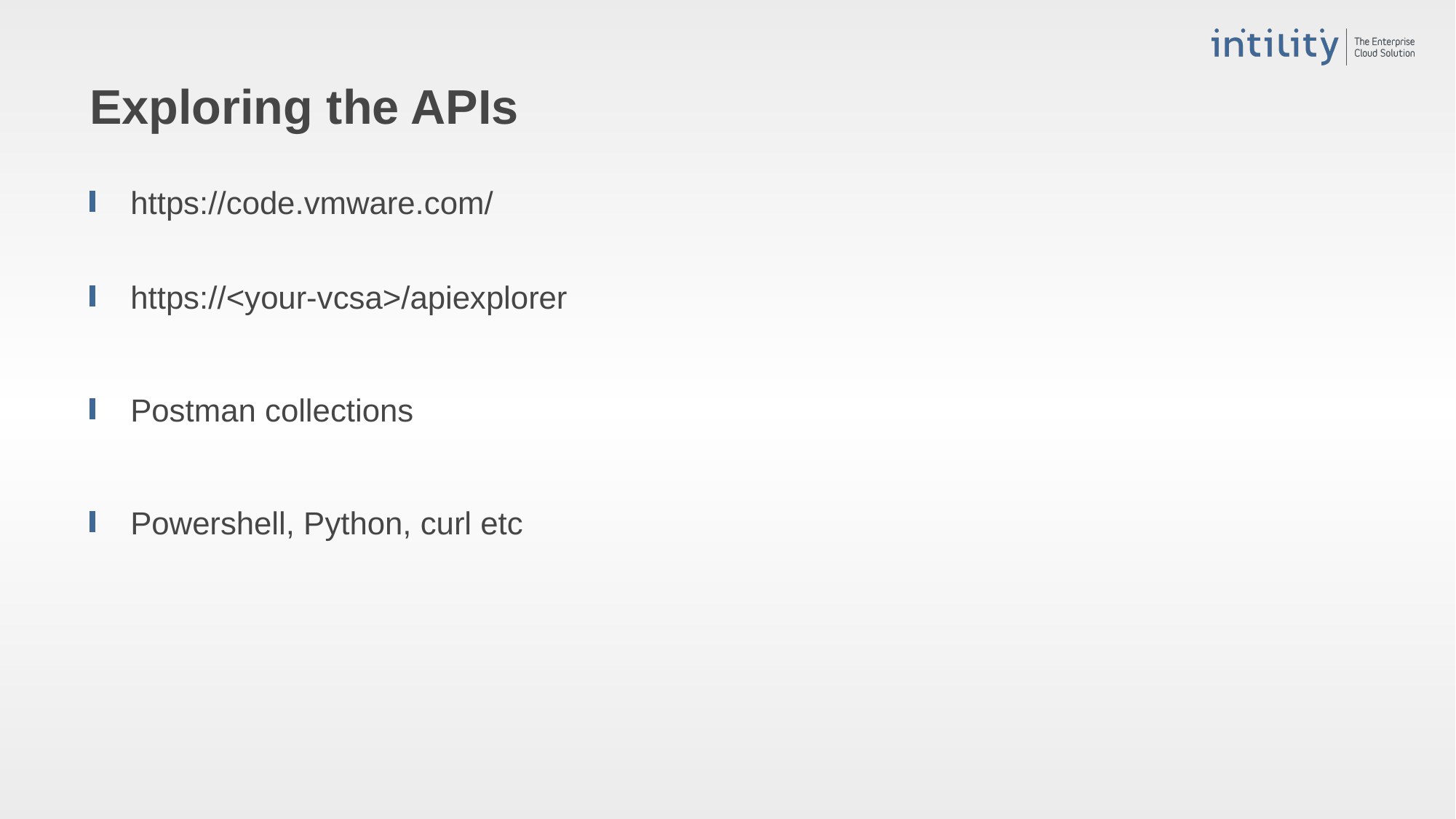

# Exploring the APIs
https://code.vmware.com/
https://<your-vcsa>/apiexplorer

Postman collections

Powershell, Python, curl etc